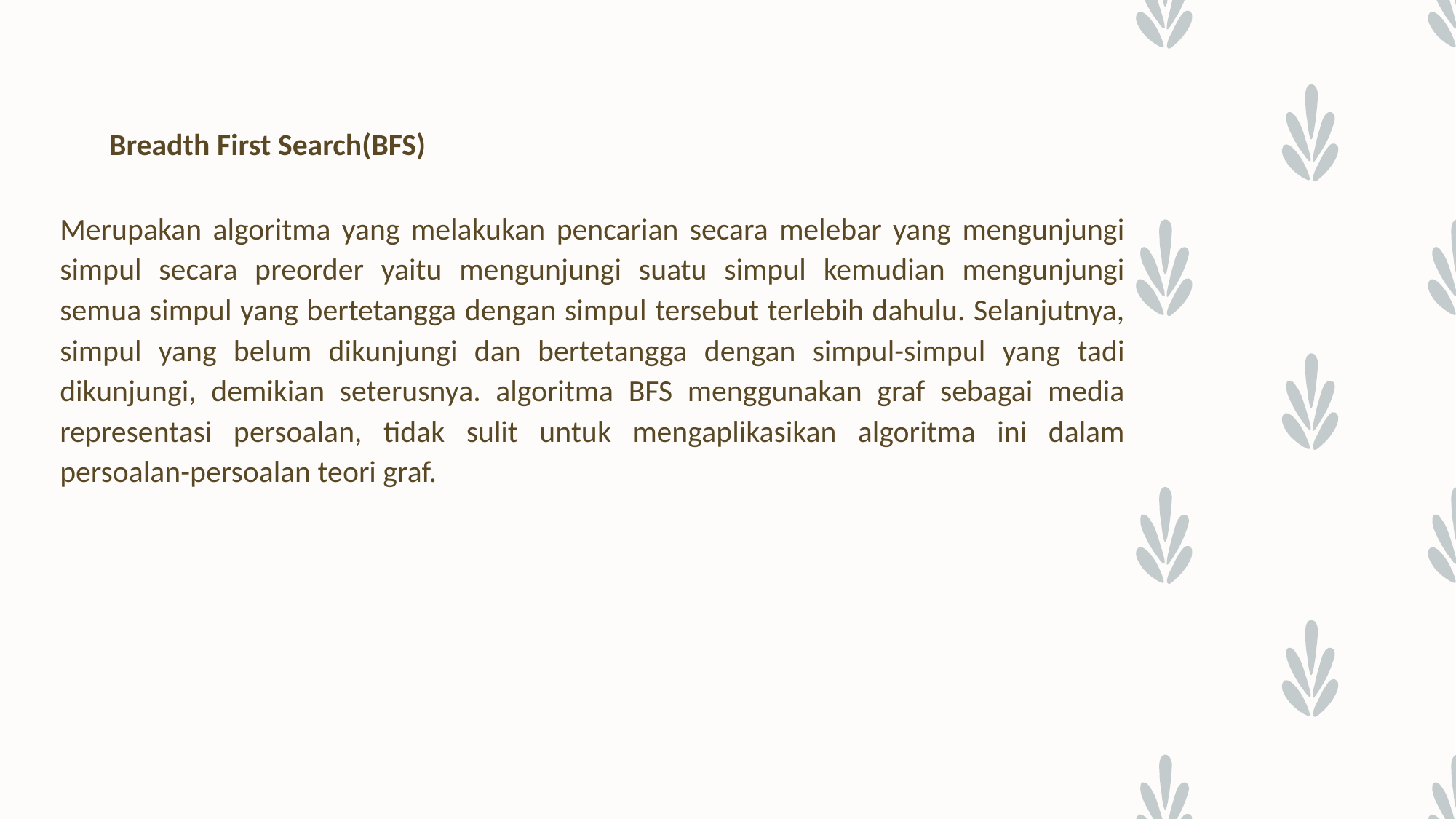

Breadth First Search(BFS)
Merupakan algoritma yang melakukan pencarian secara melebar yang mengunjungi simpul secara preorder yaitu mengunjungi suatu simpul kemudian mengunjungi semua simpul yang bertetangga dengan simpul tersebut terlebih dahulu. Selanjutnya, simpul yang belum dikunjungi dan bertetangga dengan simpul-simpul yang tadi dikunjungi, demikian seterusnya. algoritma BFS menggunakan graf sebagai media representasi persoalan, tidak sulit untuk mengaplikasikan algoritma ini dalam persoalan-persoalan teori graf.